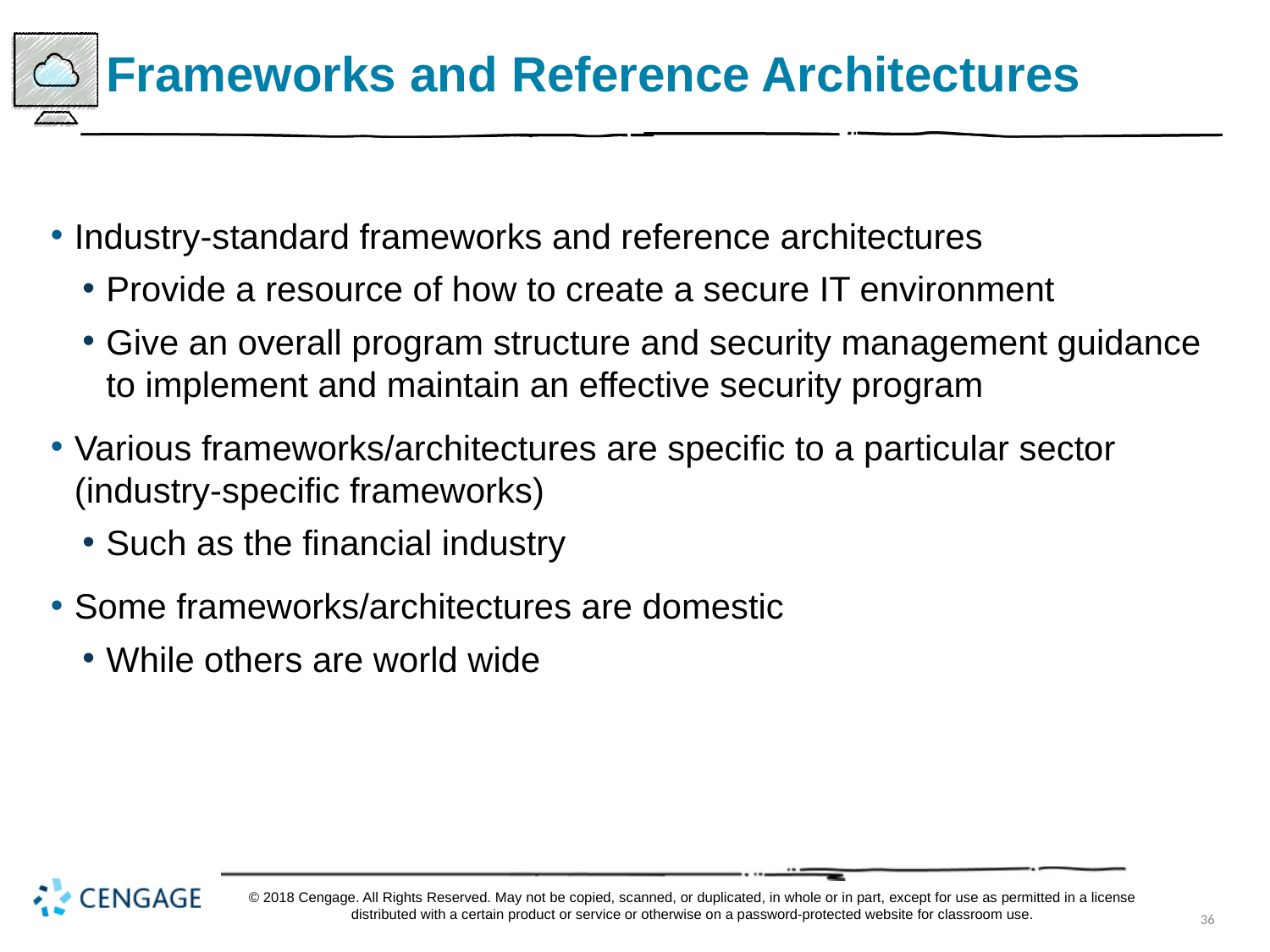

# Frameworks and Reference Architectures
Industry-standard frameworks and reference architectures
Provide a resource of how to create a secure IT environment
Give an overall program structure and security management guidance to implement and maintain an effective security program
Various frameworks/architectures are specific to a particular sector (industry-specific frameworks)
Such as the financial industry
Some frameworks/architectures are domestic
While others are world wide
© 2018 Cengage. All Rights Reserved. May not be copied, scanned, or duplicated, in whole or in part, except for use as permitted in a license distributed with a certain product or service or otherwise on a password-protected website for classroom use.